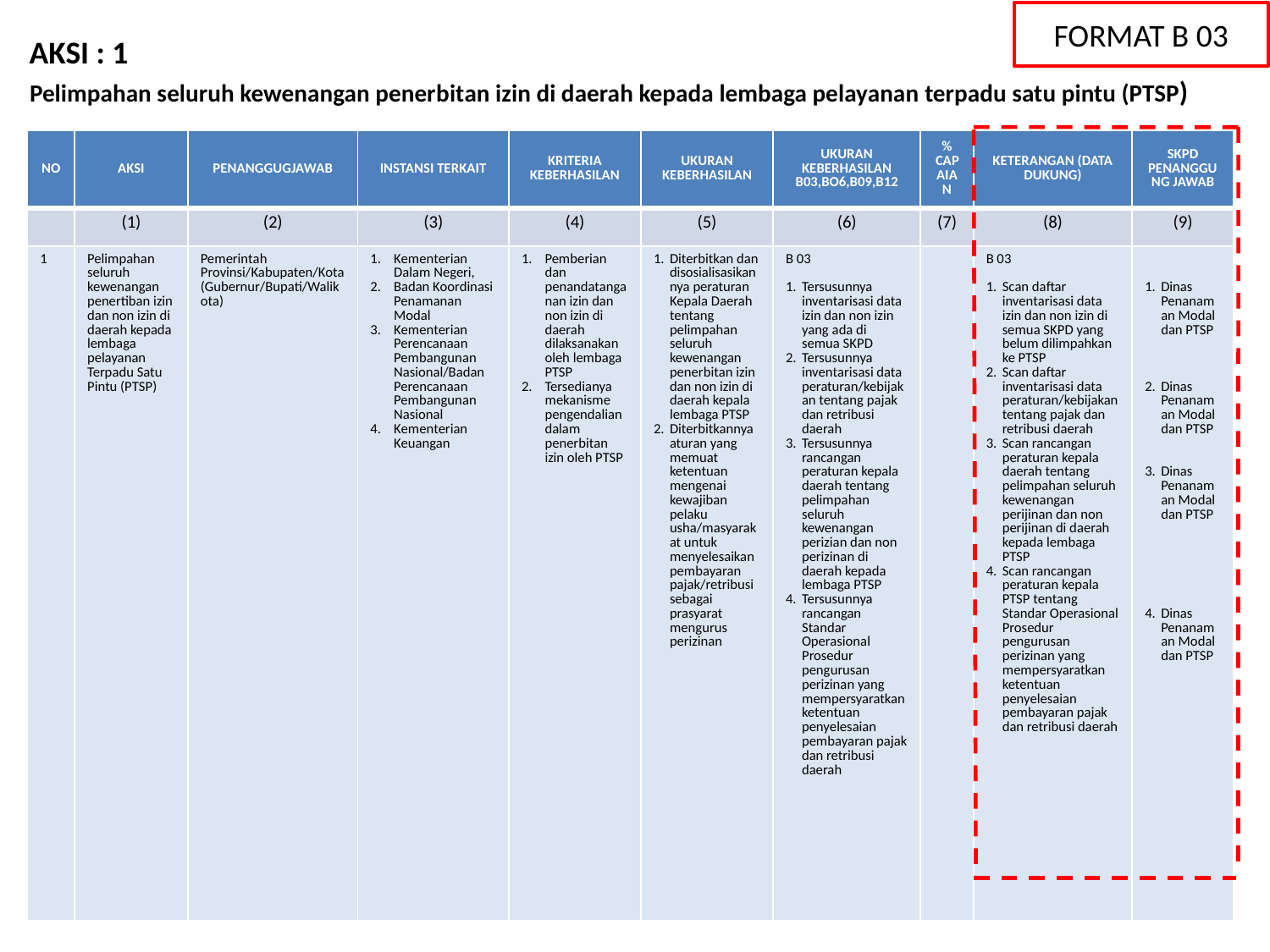

FORMAT B 03
AKSI : 1
Pelimpahan seluruh kewenangan penerbitan izin di daerah kepada lembaga pelayanan terpadu satu pintu (PTSP)
| NO | AKSI | PENANGGUGJAWAB | INSTANSI TERKAIT | KRITERIA KEBERHASILAN | UKURAN KEBERHASILAN | UKURAN KEBERHASILAN B03,BO6,B09,B12 | % CAPAIAN | KETERANGAN (DATA DUKUNG) | SKPD PENANGGUNG JAWAB |
| --- | --- | --- | --- | --- | --- | --- | --- | --- | --- |
|  | (1) | (2) | (3) | (4) | (5) | (6) | (7) | (8) | (9) |
| 1 | Pelimpahan seluruh kewenangan penertiban izin dan non izin di daerah kepada lembaga pelayanan Terpadu Satu Pintu (PTSP) | Pemerintah Provinsi/Kabupaten/Kota (Gubernur/Bupati/Walikota) | Kementerian Dalam Negeri, Badan Koordinasi Penamanan Modal Kementerian Perencanaan Pembangunan Nasional/Badan Perencanaan Pembangunan Nasional Kementerian Keuangan | Pemberian dan penandatanganan izin dan non izin di daerah dilaksanakan oleh lembaga PTSP Tersedianya mekanisme pengendalian dalam penerbitan izin oleh PTSP | Diterbitkan dan disosialisasikannya peraturan Kepala Daerah tentang pelimpahan seluruh kewenangan penerbitan izin dan non izin di daerah kepala lembaga PTSP Diterbitkannya aturan yang memuat ketentuan mengenai kewajiban pelaku usha/masyarakat untuk menyelesaikan pembayaran pajak/retribusi sebagai prasyarat mengurus perizinan | B 03 Tersusunnya inventarisasi data izin dan non izin yang ada di semua SKPD Tersusunnya inventarisasi data peraturan/kebijakan tentang pajak dan retribusi daerah Tersusunnya rancangan peraturan kepala daerah tentang pelimpahan seluruh kewenangan perizian dan non perizinan di daerah kepada lembaga PTSP Tersusunnya rancangan Standar Operasional Prosedur pengurusan perizinan yang mempersyaratkan ketentuan penyelesaian pembayaran pajak dan retribusi daerah |  | B 03 Scan daftar inventarisasi data izin dan non izin di semua SKPD yang belum dilimpahkan ke PTSP Scan daftar inventarisasi data peraturan/kebijakan tentang pajak dan retribusi daerah Scan rancangan peraturan kepala daerah tentang pelimpahan seluruh kewenangan perijinan dan non perijinan di daerah kepada lembaga PTSP Scan rancangan peraturan kepala PTSP tentang Standar Operasional Prosedur pengurusan perizinan yang mempersyaratkan ketentuan penyelesaian pembayaran pajak dan retribusi daerah | Dinas Penanaman Modal dan PTSP Dinas Penanaman Modal dan PTSP Dinas Penanaman Modal dan PTSP Dinas Penanaman Modal dan PTSP |
#